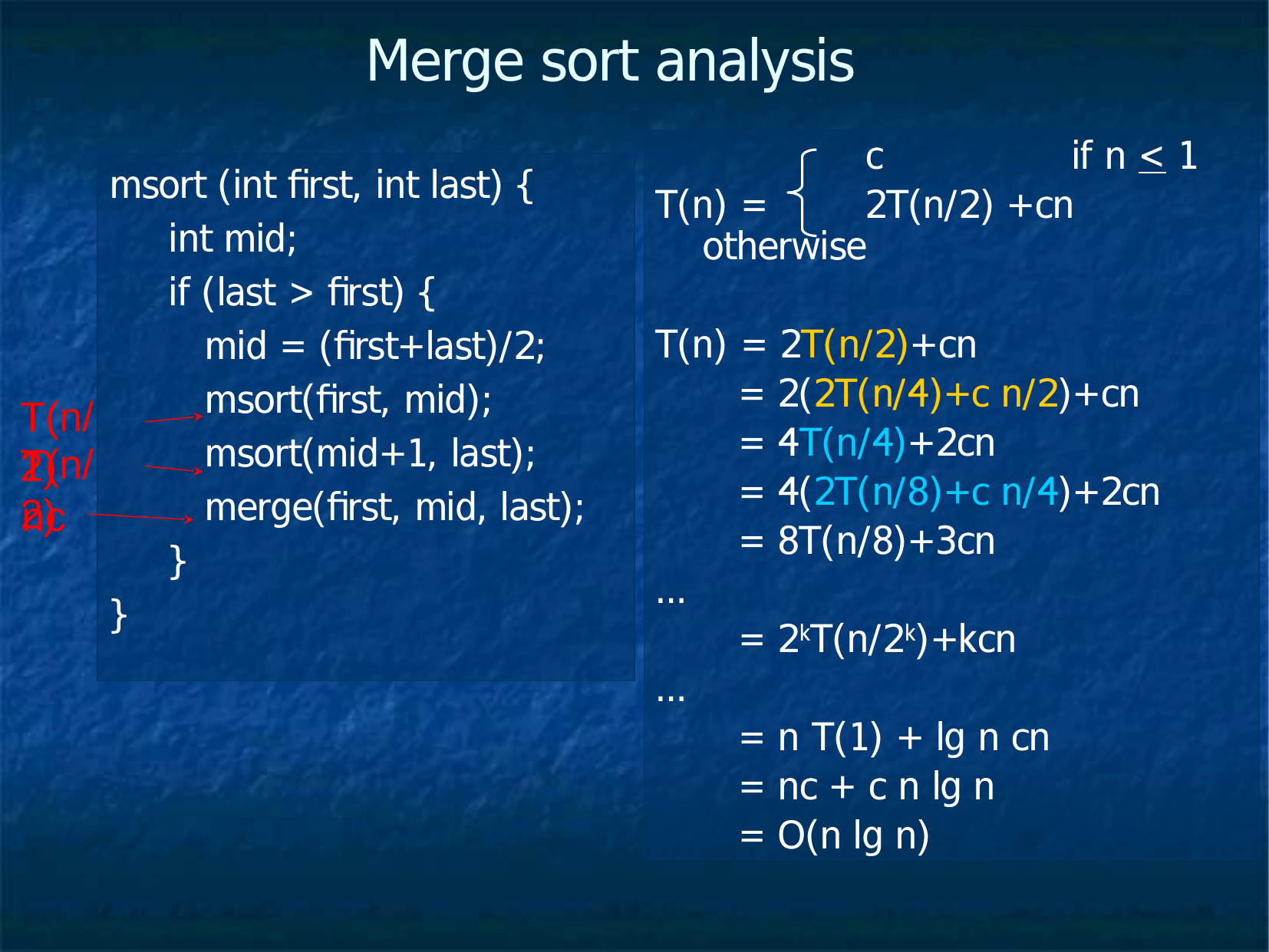

Merge sort analysis
		    c		  if n < 1
T(n) =	    2T(n/2) +cn    otherwise

T(n) = 2T(n/2)+cn
       = 2(2T(n/4)+c n/2)+cn
       = 4T(n/4)+2cn
       = 4(2T(n/8)+c n/4)+2cn
       = 8T(n/8)+3cn
…
       = 2kT(n/2k)+kcn
…
       = n T(1) + lg n cn
       = nc + c n lg n
       = O(n lg n)

msort (int first, int last) {
     int mid;
     if (last > first) {
        mid = (first+last)/2;
        msort(first, mid);
        msort(mid+1, last);
        merge(first, mid, last);
     }
}
T(n/2)
T(n/2)
nc